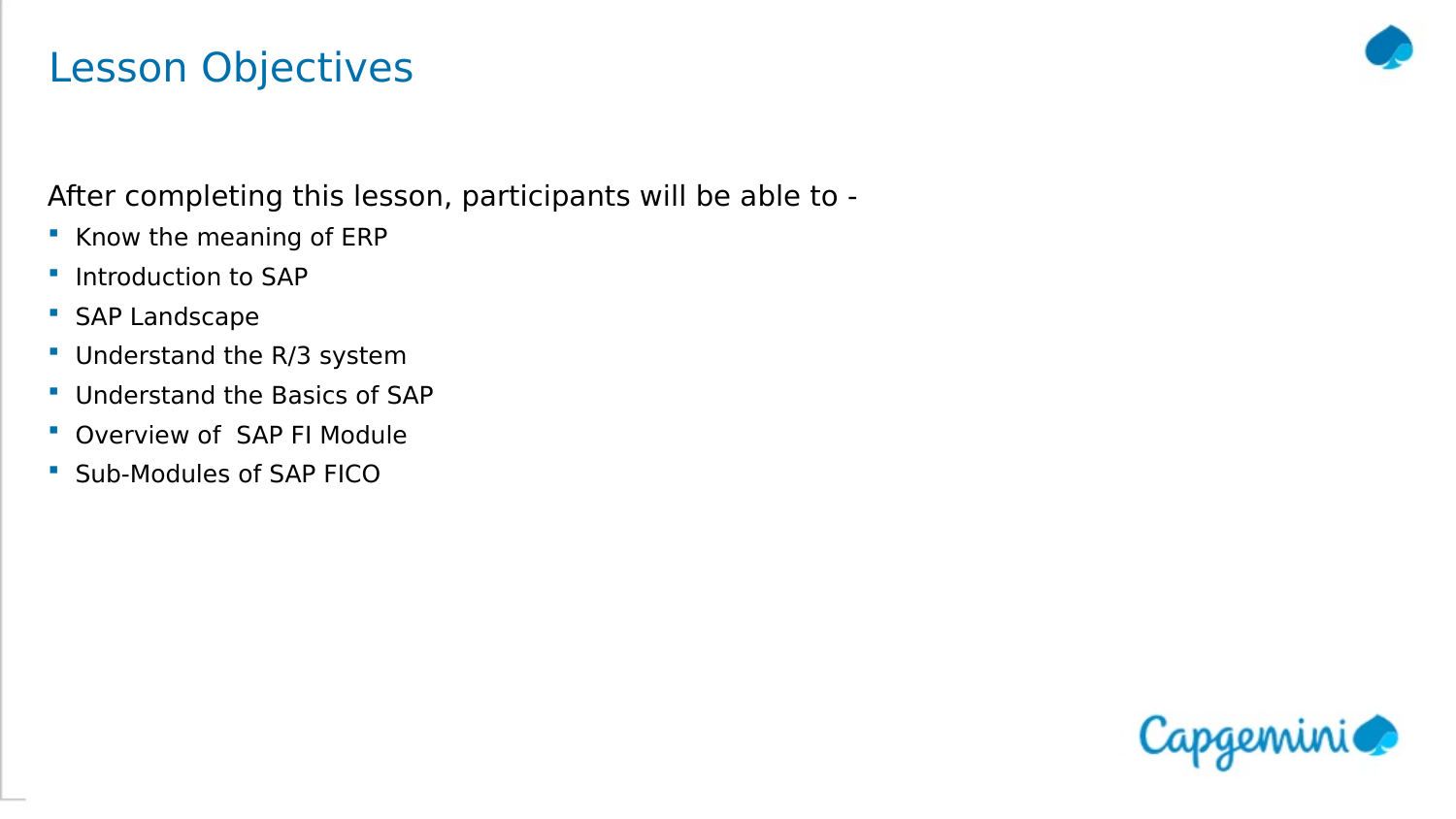

# Lesson Objectives
After completing this lesson, participants will be able to -
Know the meaning of ERP
Introduction to SAP
SAP Landscape
Understand the R/3 system
Understand the Basics of SAP
Overview of  SAP FI Module
Sub-Modules of SAP FICO